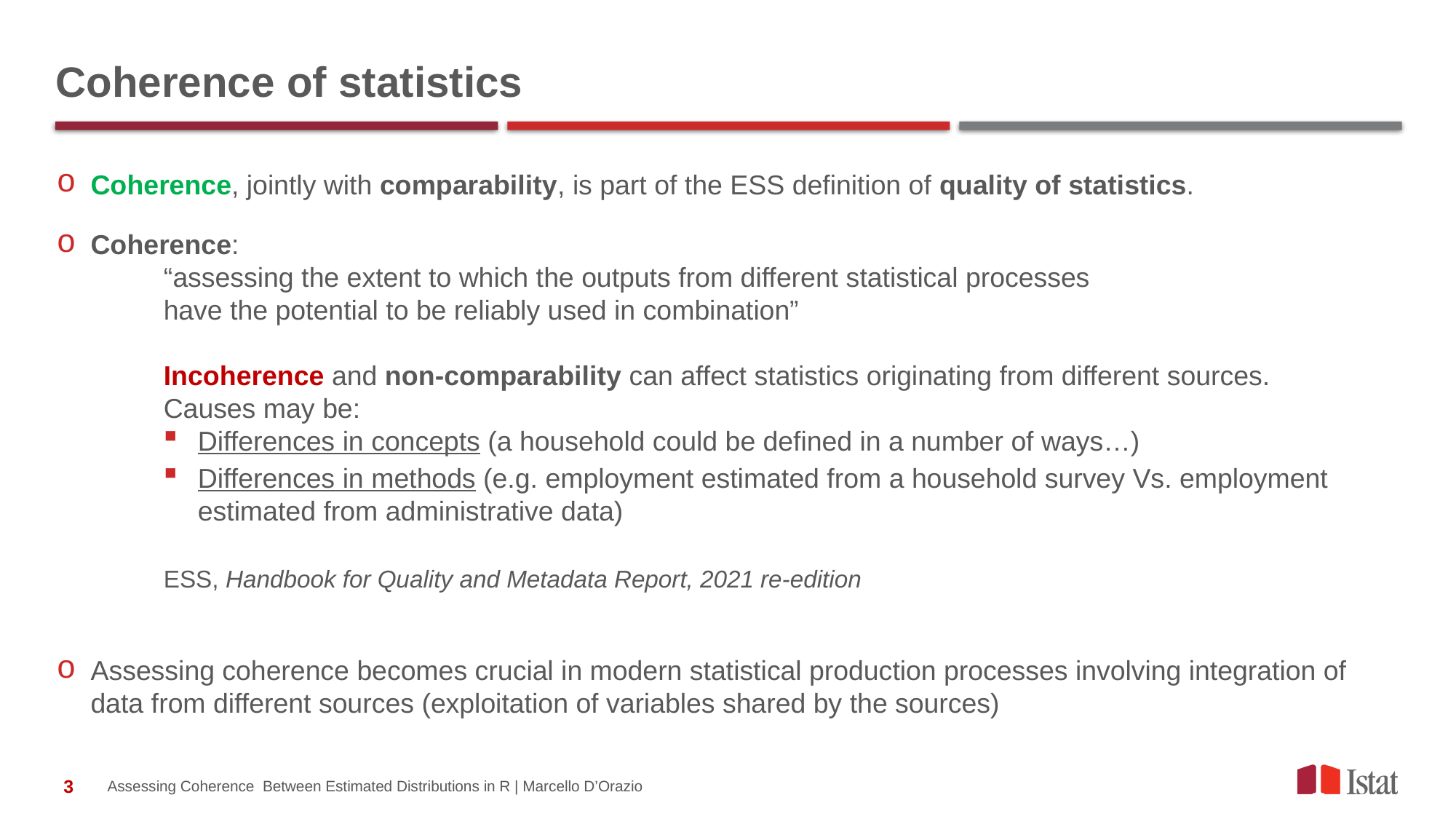

# Coherence of statistics
Coherence, jointly with comparability, is part of the ESS definition of quality of statistics.
Coherence:
“assessing the extent to which the outputs from different statistical processes
have the potential to be reliably used in combination”

Incoherence and non-comparability can affect statistics originating from different sources.
Causes may be:
Differences in concepts (a household could be defined in a number of ways…)
Differences in methods (e.g. employment estimated from a household survey Vs. employment  estimated from administrative data)

ESS, Handbook for Quality and Metadata Report, 2021 re-edition

Assessing coherence becomes crucial in modern statistical production processes involving integration of data from different sources (exploitation of variables shared by the sources)

Assessing Coherence  Between Estimated Distributions in R | Marcello D’Orazio
3